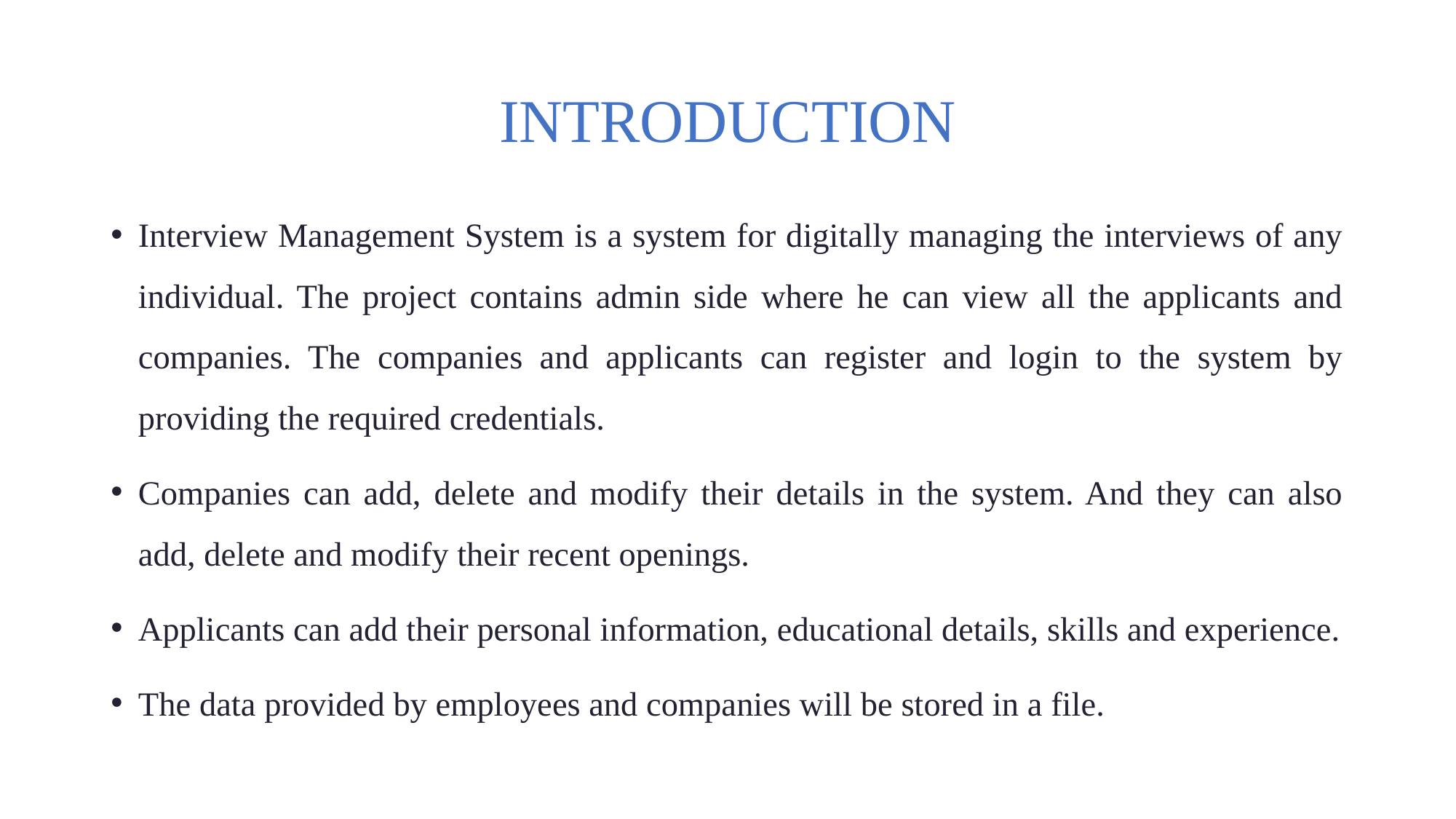

# INTRODUCTION
Interview Management System is a system for digitally managing the interviews of any individual. The project contains admin side where he can view all the applicants and companies. The companies and applicants can register and login to the system by providing the required credentials.
Companies can add, delete and modify their details in the system. And they can also add, delete and modify their recent openings.
Applicants can add their personal information, educational details, skills and experience.
The data provided by employees and companies will be stored in a file.